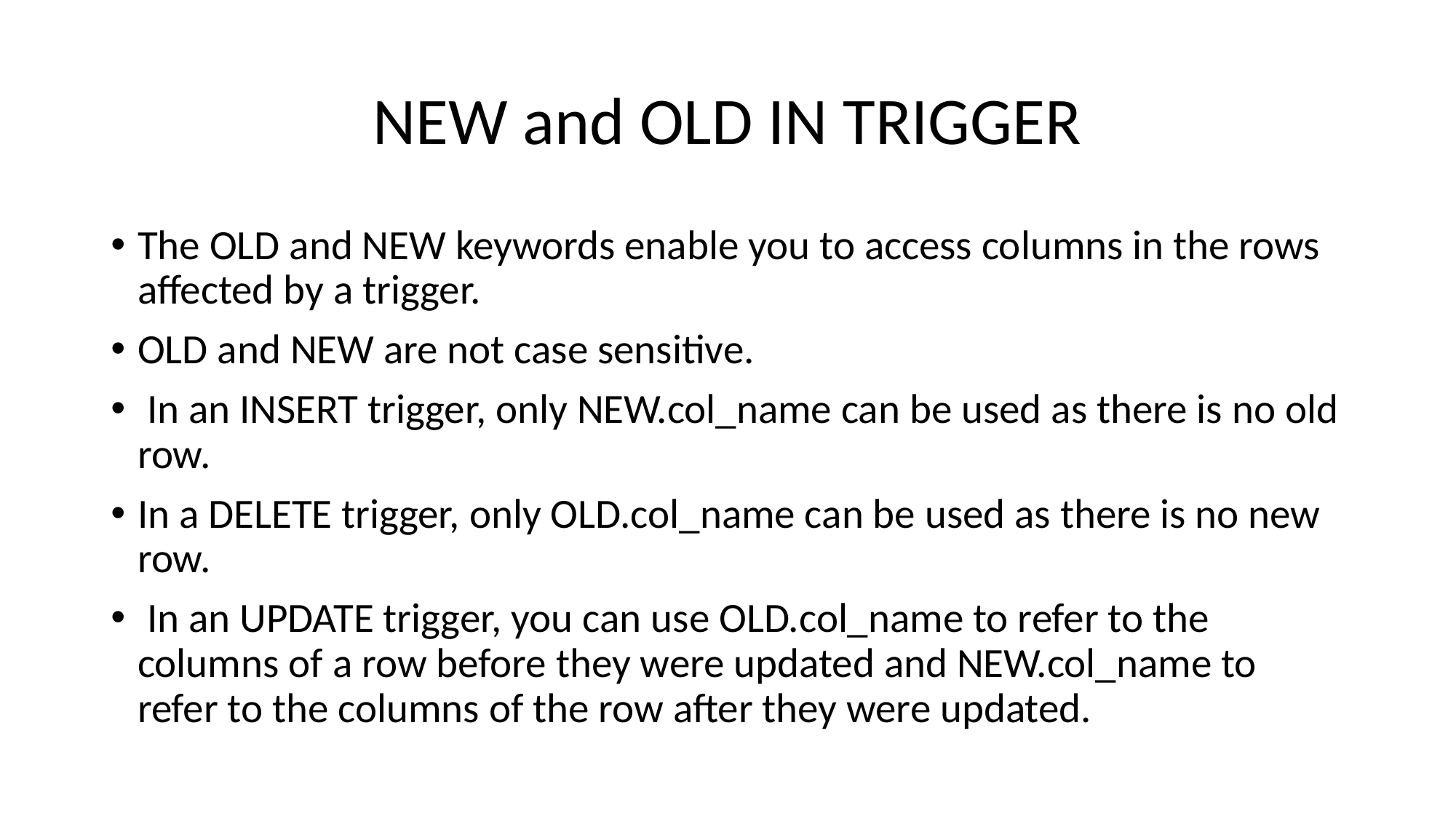

# NEW and OLD IN TRIGGER
The OLD and NEW keywords enable you to access columns in the rows affected by a trigger.
OLD and NEW are not case sensitive.
 In an INSERT trigger, only NEW.col_name can be used as there is no old row.
In a DELETE trigger, only OLD.col_name can be used as there is no new row.
 In an UPDATE trigger, you can use OLD.col_name to refer to the columns of a row before they were updated and NEW.col_name to refer to the columns of the row after they were updated.